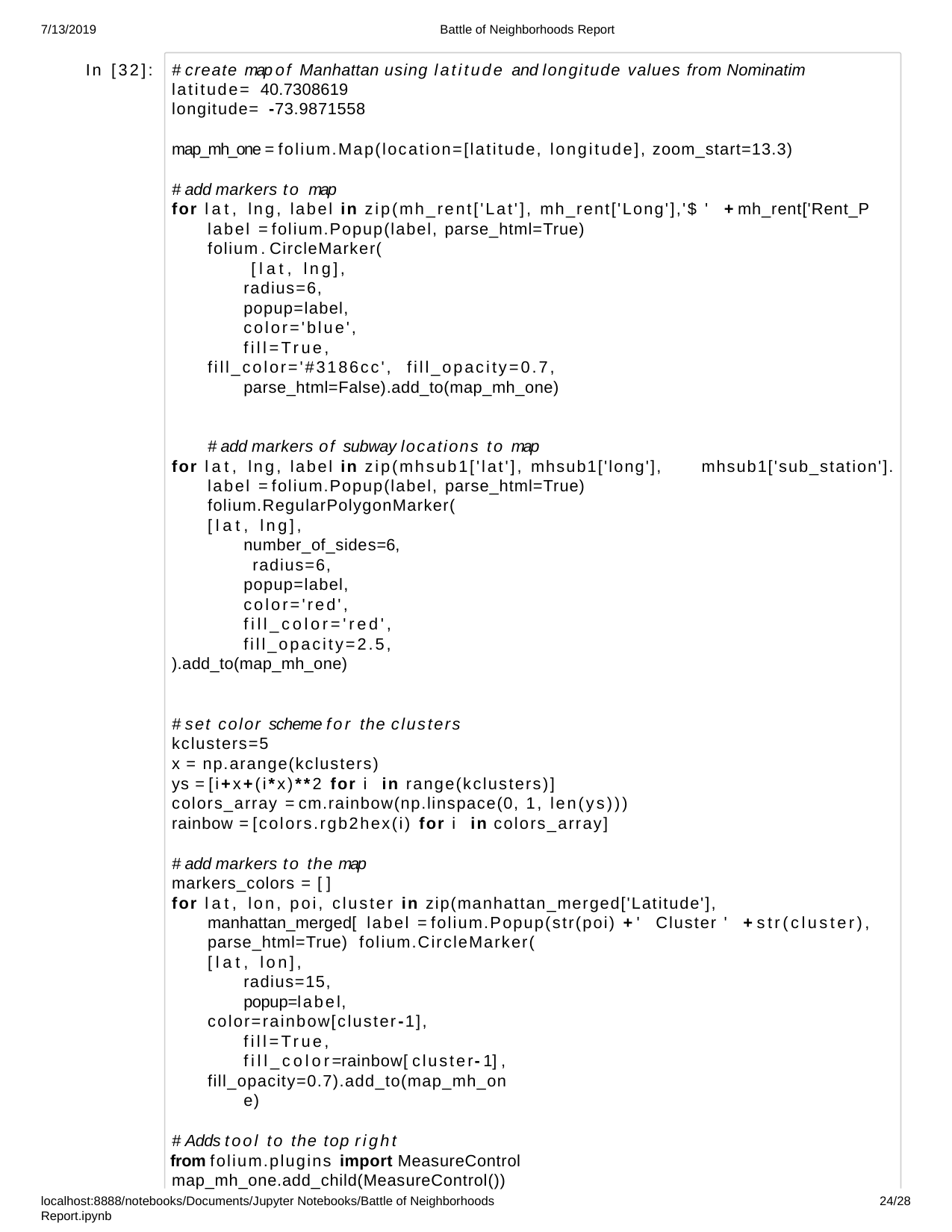

7/13/2019
Battle of Neighborhoods Report

In [32]:
# create map of Manhattan using latitude and longitude values from Nominatim
latitude= 40.7308619
longitude= -73.9871558
map_mh_one = folium.Map(location=[latitude, longitude], zoom_start=13.3)

# add markers to map
for lat, lng, label in zip(mh_rent['Lat'], mh_rent['Long'],'$ ' + mh_rent['Rent_P  label = folium.Popup(label, parse_html=True)
folium.CircleMarker(  [lat, lng],  radius=6,  popup=label,  color='blue',  fill=True,
fill_color='#3186cc',  fill_opacity=0.7,  parse_html=False).add_to(map_mh_one)
# add markers of subway locations to map
for lat, lng, label in zip(mhsub1['lat'], mhsub1['long'],  label = folium.Popup(label, parse_html=True)  folium.RegularPolygonMarker(
[lat, lng],  number_of_sides=6,  radius=6,  popup=label,  color='red',  fill_color='red',  fill_opacity=2.5,
).add_to(map_mh_one)
mhsub1['sub_station'].
# set color scheme for the clusters
kclusters=5
x = np.arange(kclusters)
ys = [i+x+(i*x)**2 for i in range(kclusters)]  colors_array = cm.rainbow(np.linspace(0, 1, len(ys)))  rainbow = [colors.rgb2hex(i) for i in colors_array]

# add markers to the map
markers_colors = []
for lat, lon, poi, cluster in zip(manhattan_merged['Latitude'], manhattan_merged[  label = folium.Popup(str(poi) + ' Cluster ' + str(cluster), parse_html=True)  folium.CircleMarker(
[lat, lon],  radius=15,  popup=label,
color=rainbow[cluster-1],  fill=True,  fill_color=rainbow[cluster-1],
fill_opacity=0.7).add_to(map_mh_one)

# Adds tool to the top right
from folium.plugins import MeasureControl  map_mh_one.add_child(MeasureControl())
localhost:8888/notebooks/Documents/Jupyter Notebooks/Battle of Neighborhoods Report.ipynb
24/28